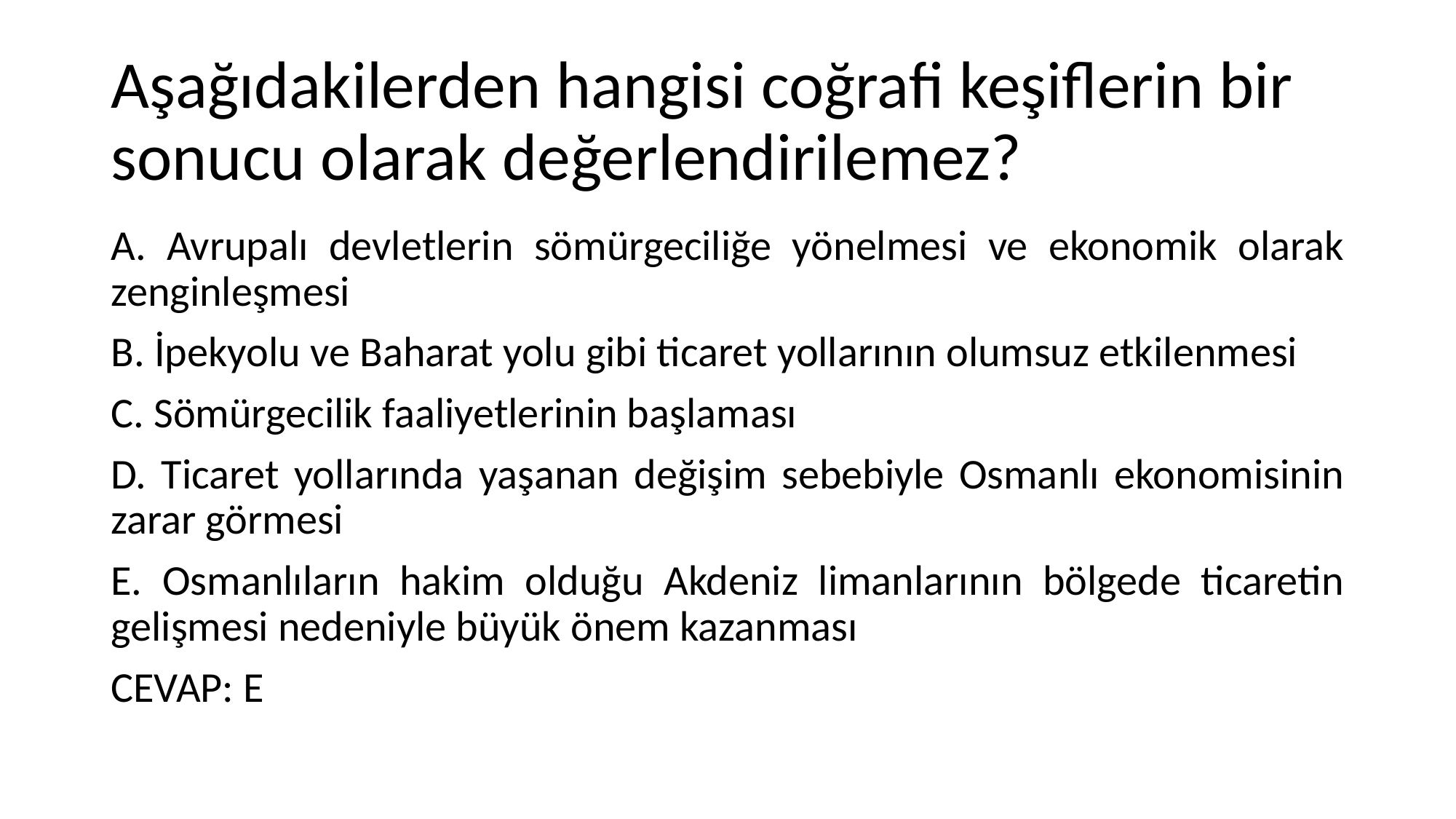

# Aşağıdakilerden hangisi coğrafi keşiflerin bir sonucu olarak değerlendirilemez?
A. Avrupalı devletlerin sömürgeciliğe yönelmesi ve ekonomik olarak zenginleşmesi
B. İpekyolu ve Baharat yolu gibi ticaret yollarının olumsuz etkilenmesi
C. Sömürgecilik faaliyetlerinin başlaması
D. Ticaret yollarında yaşanan değişim sebebiyle Osmanlı ekonomisinin zarar görmesi
E. Osmanlıların hakim olduğu Akdeniz limanlarının bölgede ticaretin gelişmesi nedeniyle büyük önem kazanması
CEVAP: E